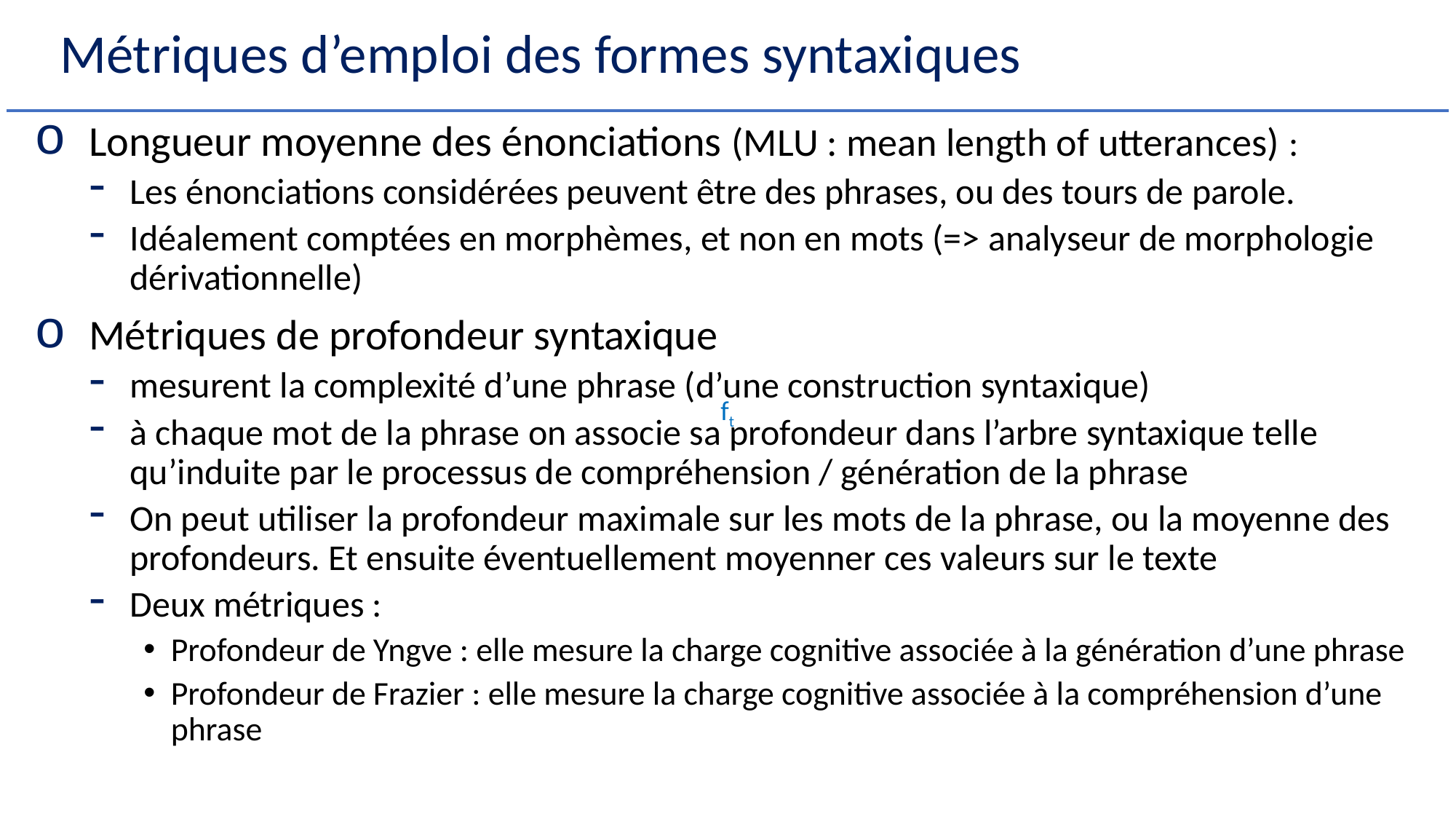

# Métriques d’emploi des formes syntaxiques
Longueur moyenne des énonciations (MLU : mean length of utterances) :
Les énonciations considérées peuvent être des phrases, ou des tours de parole.
Idéalement comptées en morphèmes, et non en mots (=> analyseur de morphologie dérivationnelle)
Métriques de profondeur syntaxique
mesurent la complexité d’une phrase (d’une construction syntaxique)
à chaque mot de la phrase on associe sa profondeur dans l’arbre syntaxique telle qu’induite par le processus de compréhension / génération de la phrase
On peut utiliser la profondeur maximale sur les mots de la phrase, ou la moyenne des profondeurs. Et ensuite éventuellement moyenner ces valeurs sur le texte
Deux métriques :
Profondeur de Yngve : elle mesure la charge cognitive associée à la génération d’une phrase
Profondeur de Frazier : elle mesure la charge cognitive associée à la compréhension d’une phrase
ft